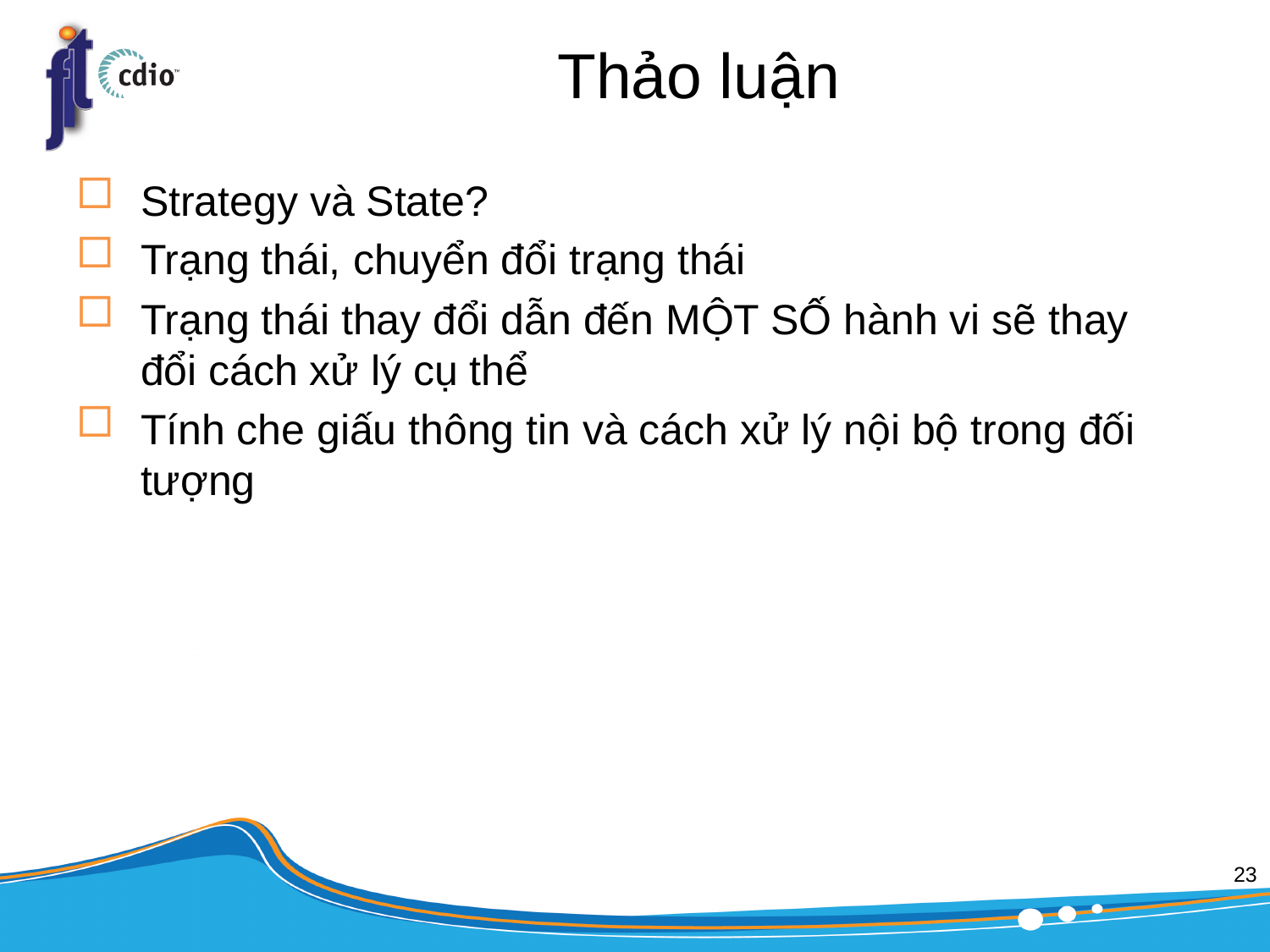

# Thảo luận
Strategy và State?
Trạng thái, chuyển đổi trạng thái
Trạng thái thay đổi dẫn đến MỘT SỐ hành vi sẽ thay đổi cách xử lý cụ thể
Tính che giấu thông tin và cách xử lý nội bộ trong đối tượng
23